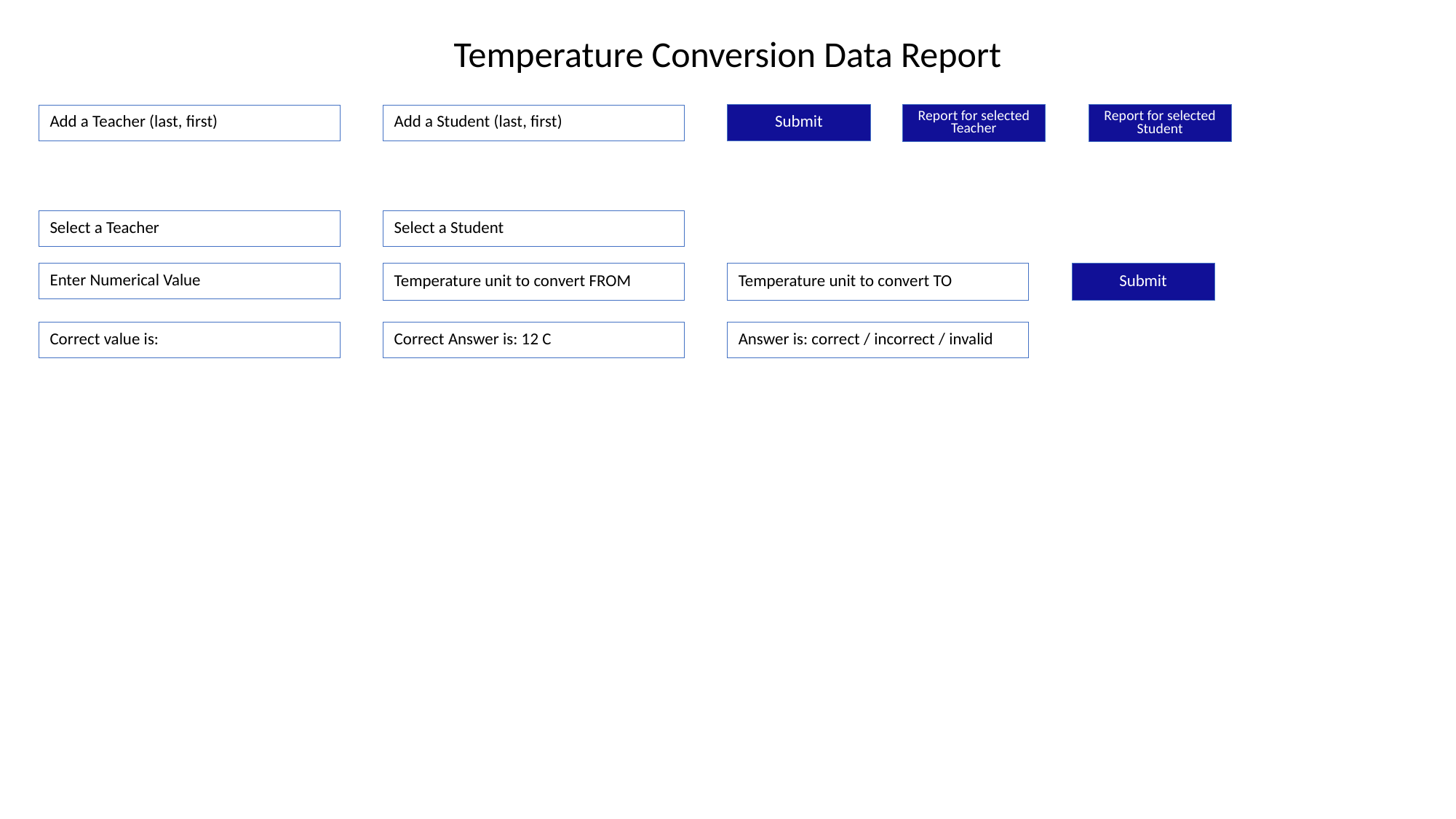

Temperature Conversion Data Report
Submit
Report for selected Teacher
Report for selected Student
Add a Teacher (last, first)
Add a Student (last, first)
Select a Teacher
Select a Student
Enter Numerical Value
Temperature unit to convert FROM
Temperature unit to convert TO
Submit
Correct value is:
Correct Answer is: 12 C
Answer is: correct / incorrect / invalid